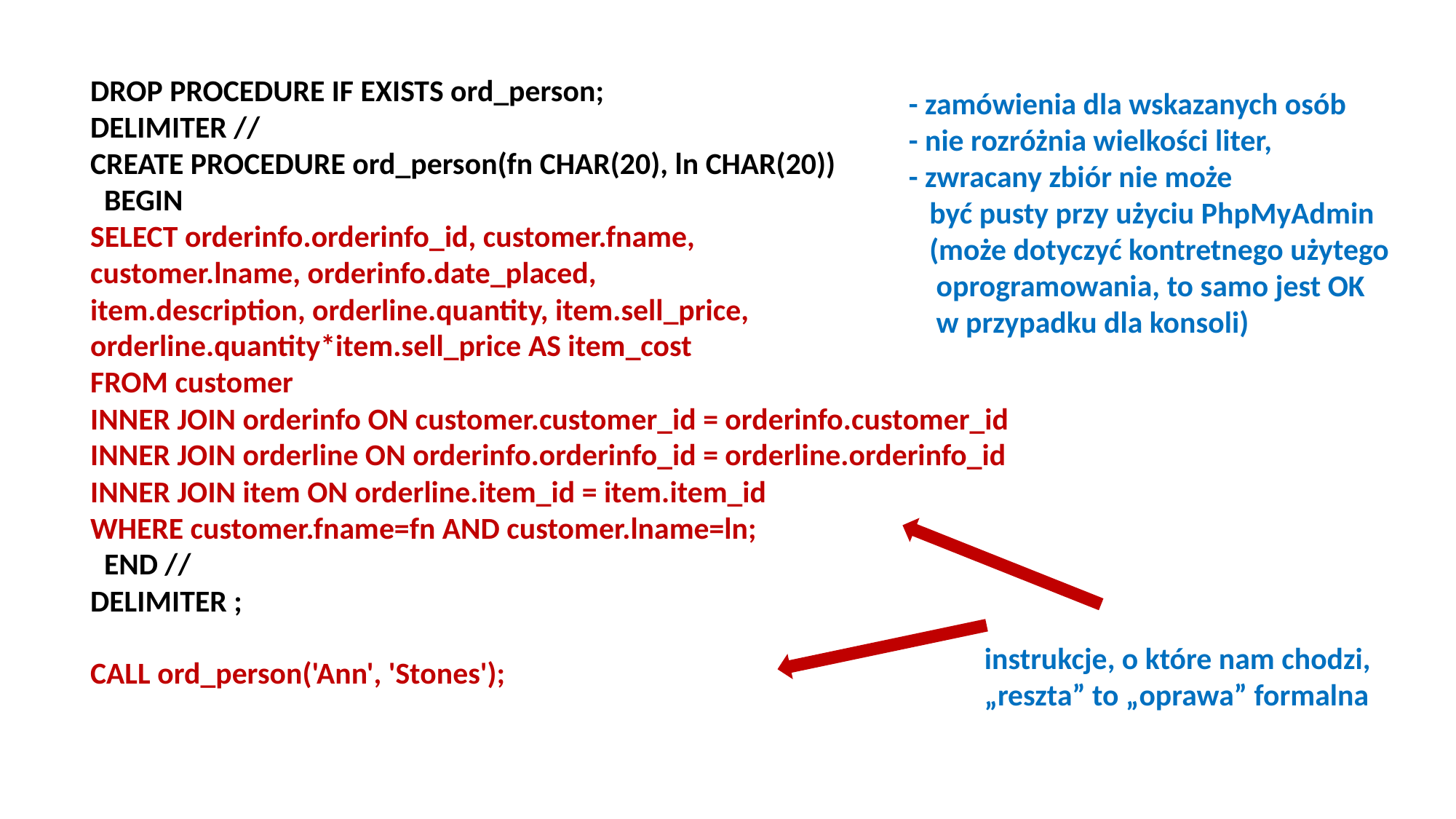

DROP PROCEDURE IF EXISTS ord_person;
DELIMITER //
CREATE PROCEDURE ord_person(fn CHAR(20), ln CHAR(20))
  BEGIN
SELECT orderinfo.orderinfo_id, customer.fname,
customer.lname, orderinfo.date_placed,
item.description, orderline.quantity, item.sell_price,
orderline.quantity*item.sell_price AS item_cost
FROM customer
INNER JOIN orderinfo ON customer.customer_id = orderinfo.customer_id
INNER JOIN orderline ON orderinfo.orderinfo_id = orderline.orderinfo_id
INNER JOIN item ON orderline.item_id = item.item_id
WHERE customer.fname=fn AND customer.lname=ln;
  END //
DELIMITER ;

CALL ord_person('Ann', 'Stones');
- zamówienia dla wskazanych osób
- nie rozróżnia wielkości liter,
- zwracany zbiór nie może
   być pusty przy użyciu PhpMyAdmin
   (może dotyczyć kontretnego użytego
    oprogramowania, to samo jest OK
    w przypadku dla konsoli)

instrukcje, o które nam chodzi,
„reszta” to „oprawa” formalna